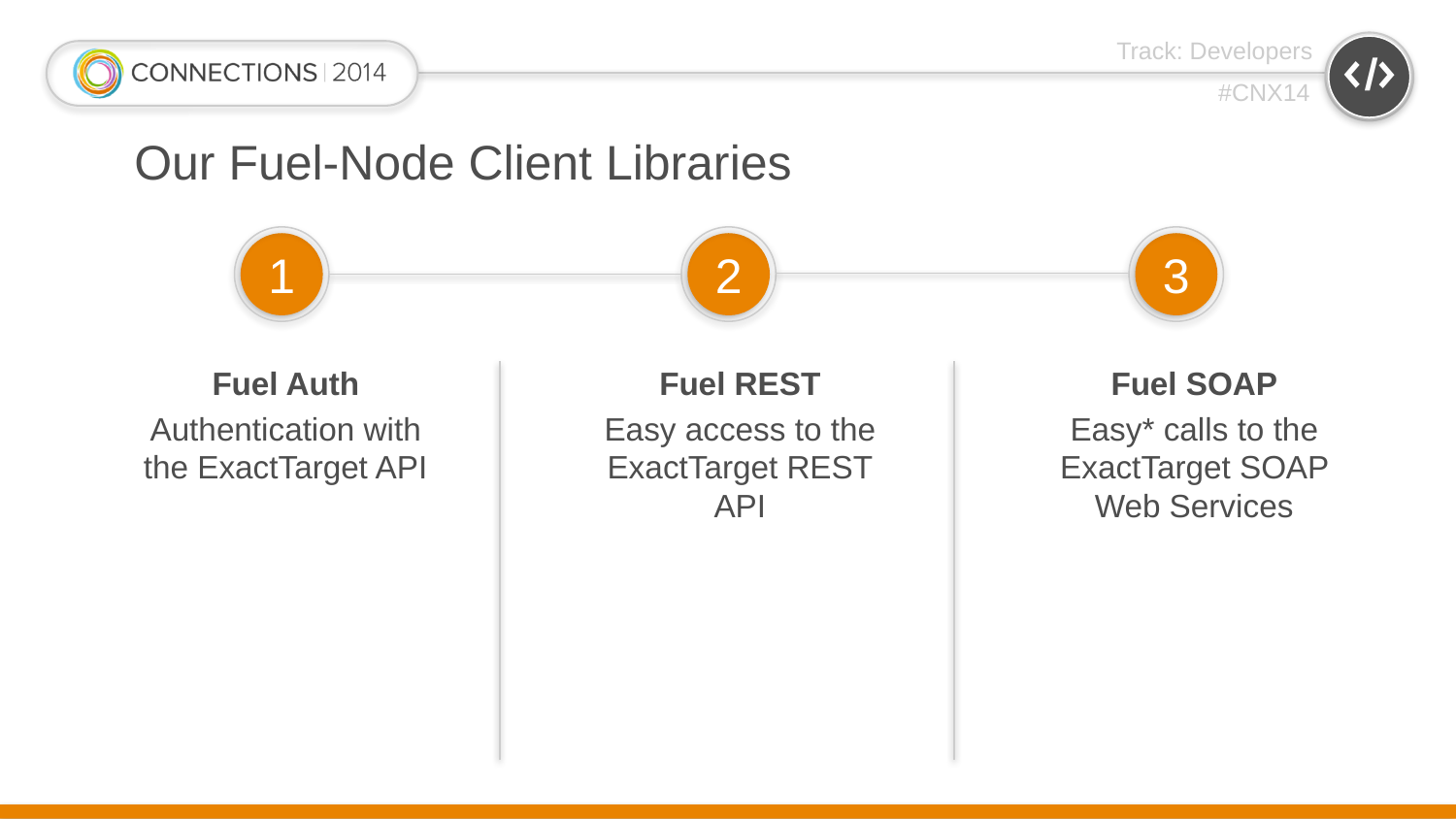

# Our Fuel-Node Client Libraries

1

2

3
Fuel Auth
Authentication with the ExactTarget API

Fuel REST
Easy access to the ExactTarget REST API

Fuel SOAP
Easy* calls to the ExactTarget SOAP Web Services